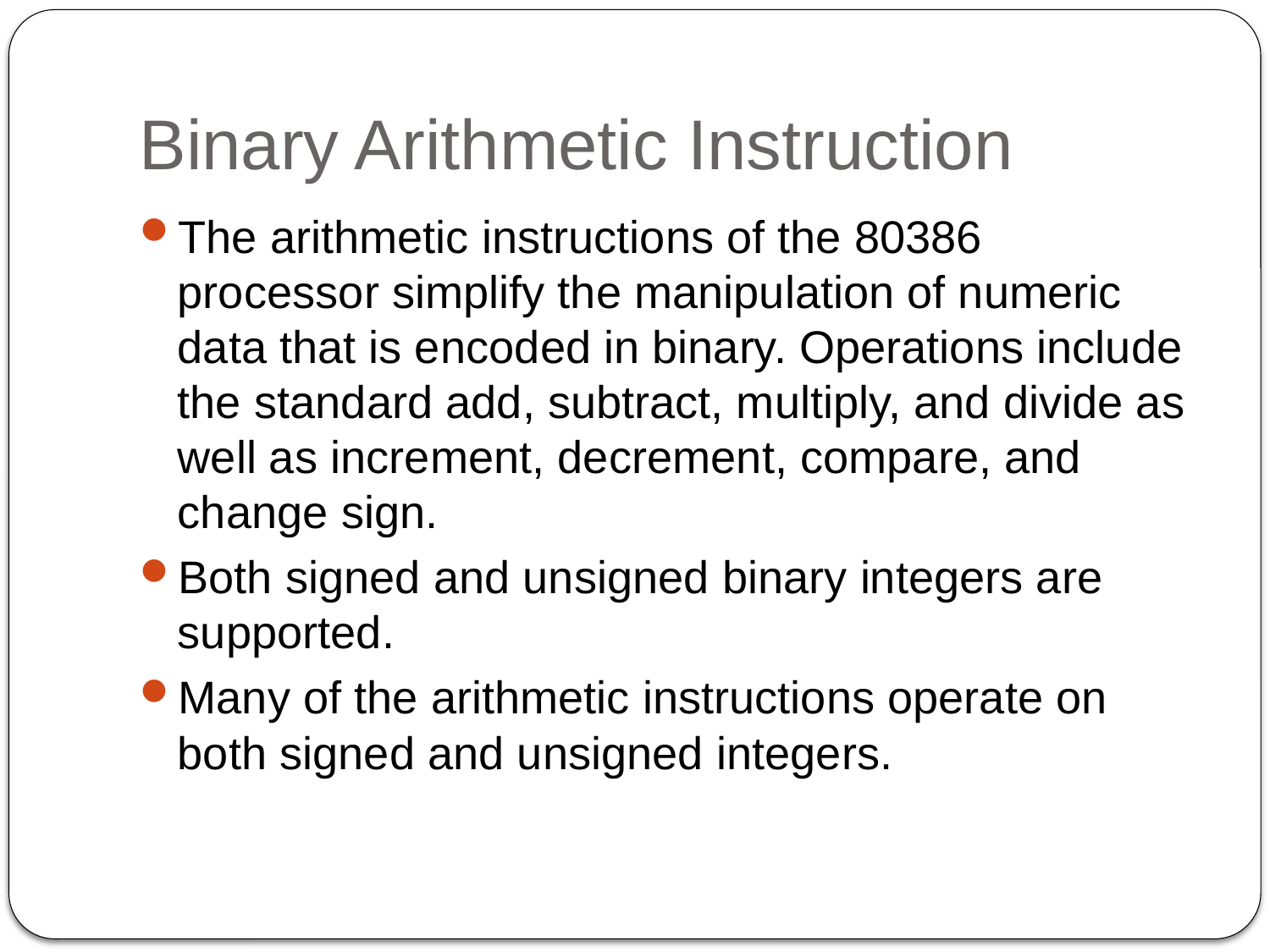

# Binary Arithmetic Instruction
The arithmetic instructions of the 80386 processor simplify the manipulation of numeric data that is encoded in binary. Operations include the standard add, subtract, multiply, and divide as well as increment, decrement, compare, and change sign.
Both signed and unsigned binary integers are supported.
Many of the arithmetic instructions operate on both signed and unsigned integers.